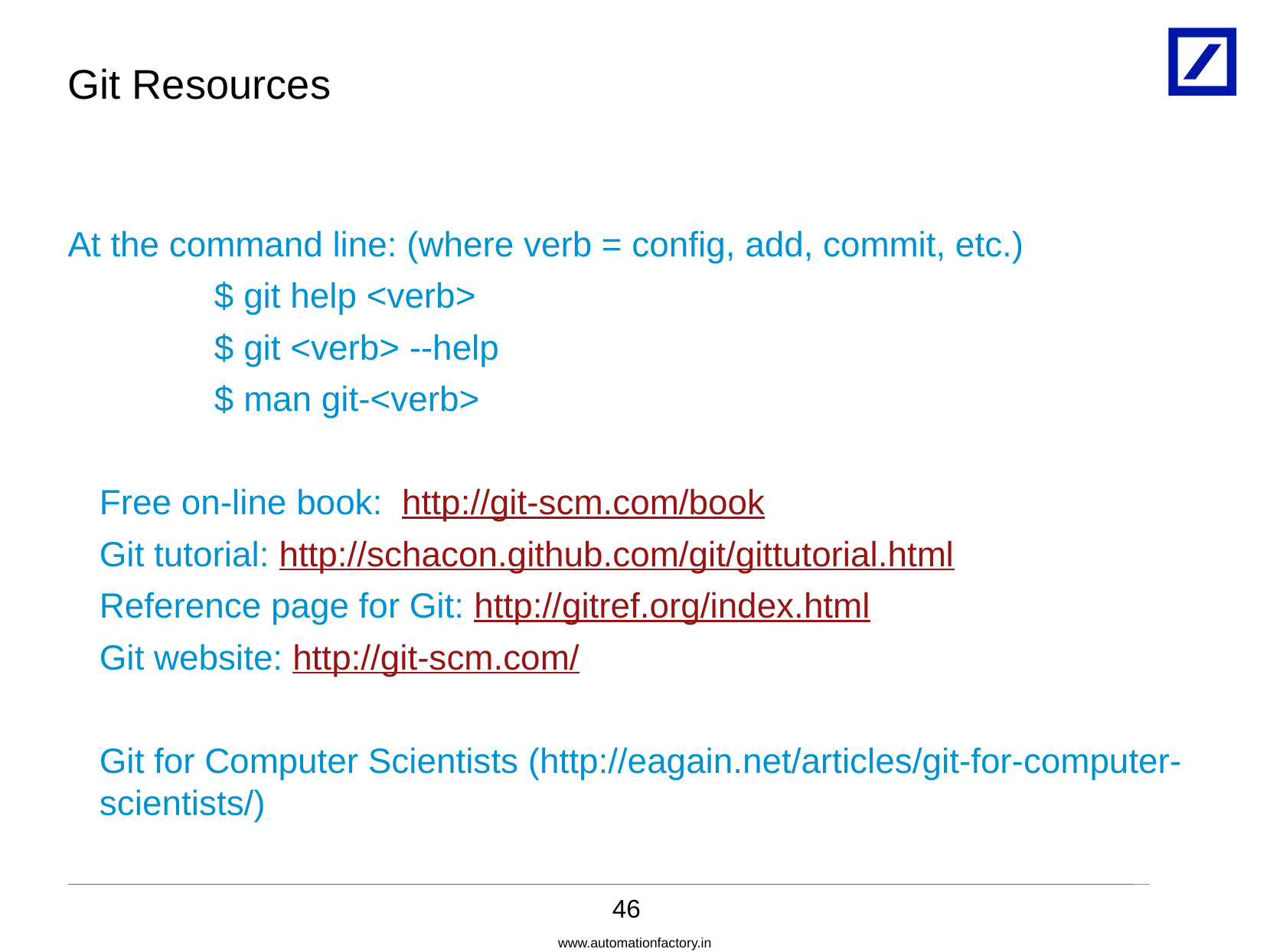

# Git Resources
At the command line: (where verb = config, add, commit, etc.)
	$ git help <verb>
	$ git <verb> --help
	$ man git-<verb>

Free on-line book:  http://git-scm.com/book
Git tutorial: http://schacon.github.com/git/gittutorial.html
Reference page for Git: http://gitref.org/index.html
Git website: http://git-scm.com/

Git for Computer Scientists (http://eagain.net/articles/git-for-computer-scientists/)